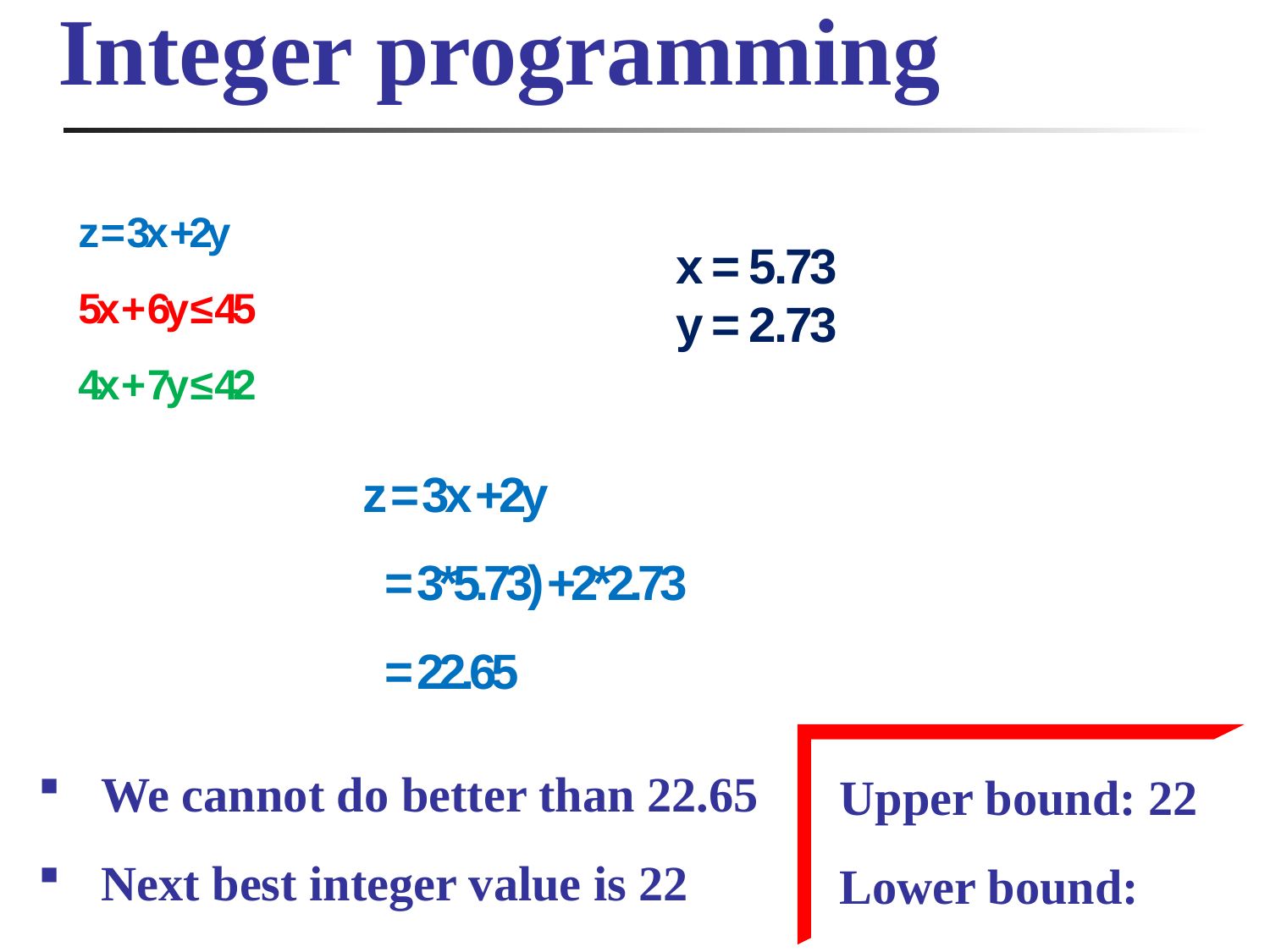

# Integer programming
z = 3x +2y
5x + 6y ≤ 45
4x + 7y ≤ 42
x = 5.73
y = 2.73
z = 3x +2y
  = 3*5.73) +2*2.73
  = 22.65

We cannot do better than 22.65
Next best integer value is 22
Upper bound: 22
Lower bound: